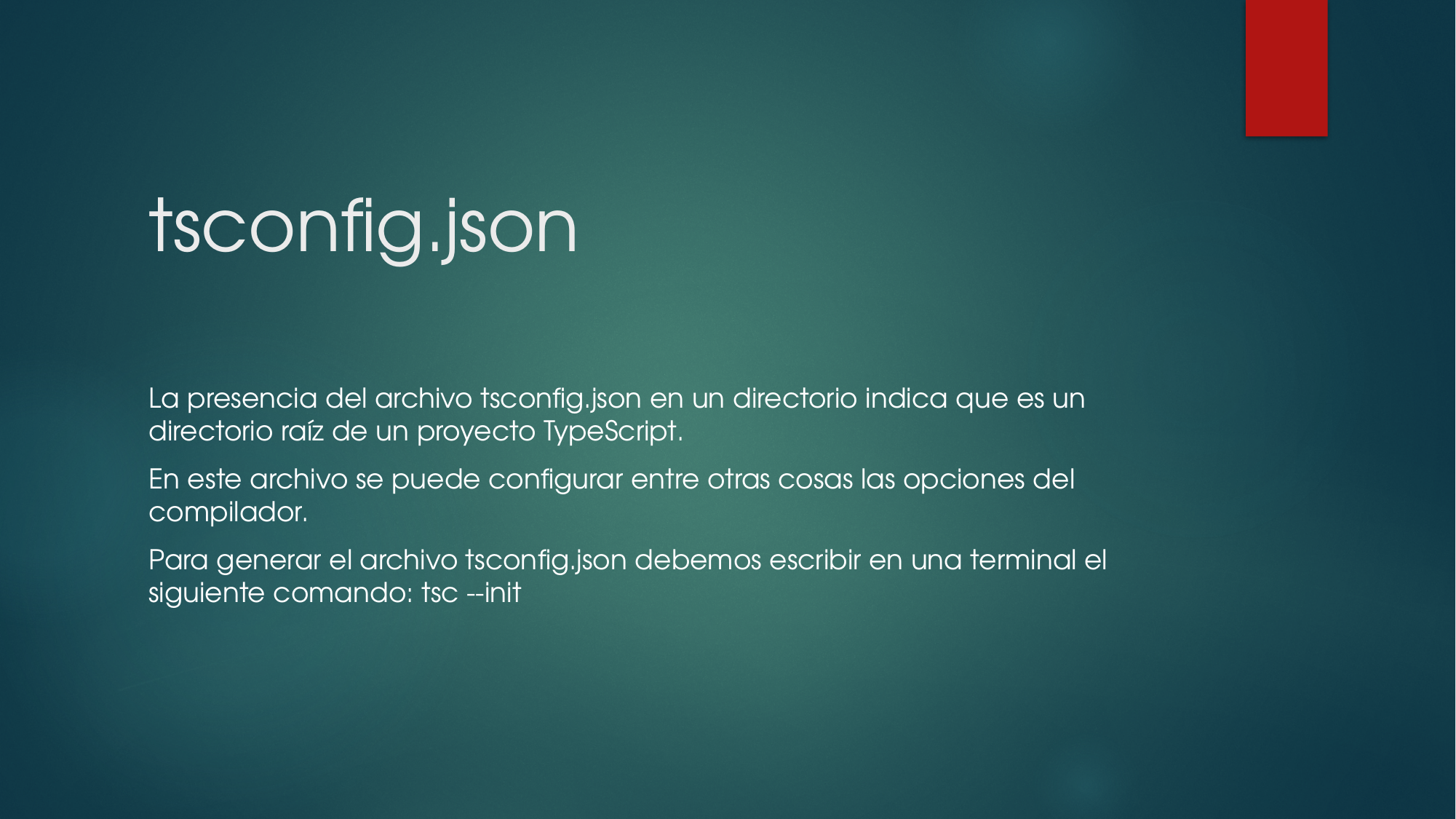

# tsconfig.json
La presencia del archivo tsconfig.json en un directorio indica que es un directorio raíz de un proyecto TypeScript.
En este archivo se puede configurar entre otras cosas las opciones del compilador.
Para generar el archivo tsconfig.json debemos escribir en una terminal el siguiente comando: tsc --init